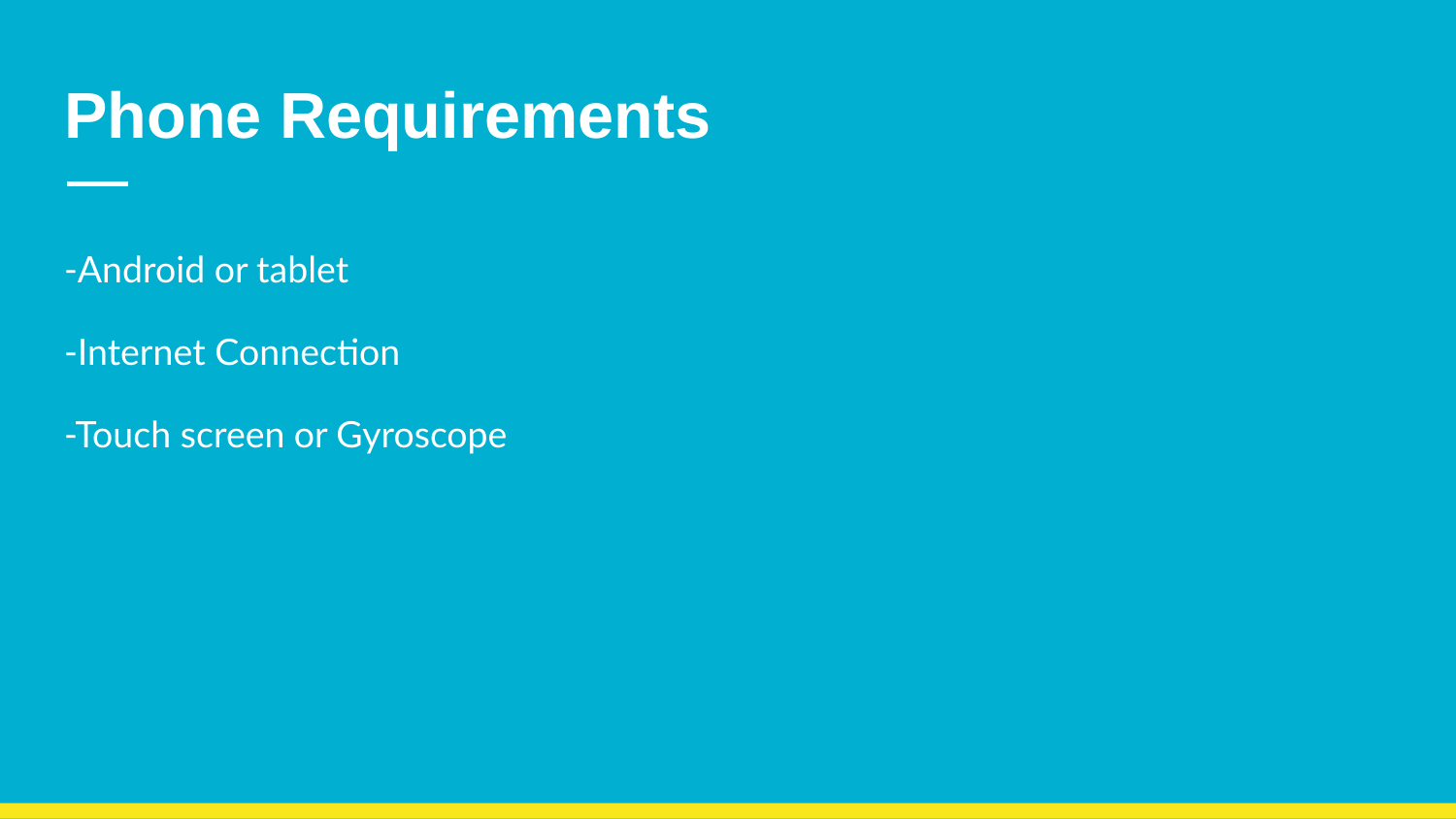

# Phone Requirements
-Android or tablet
-Internet Connection
-Touch screen or Gyroscope